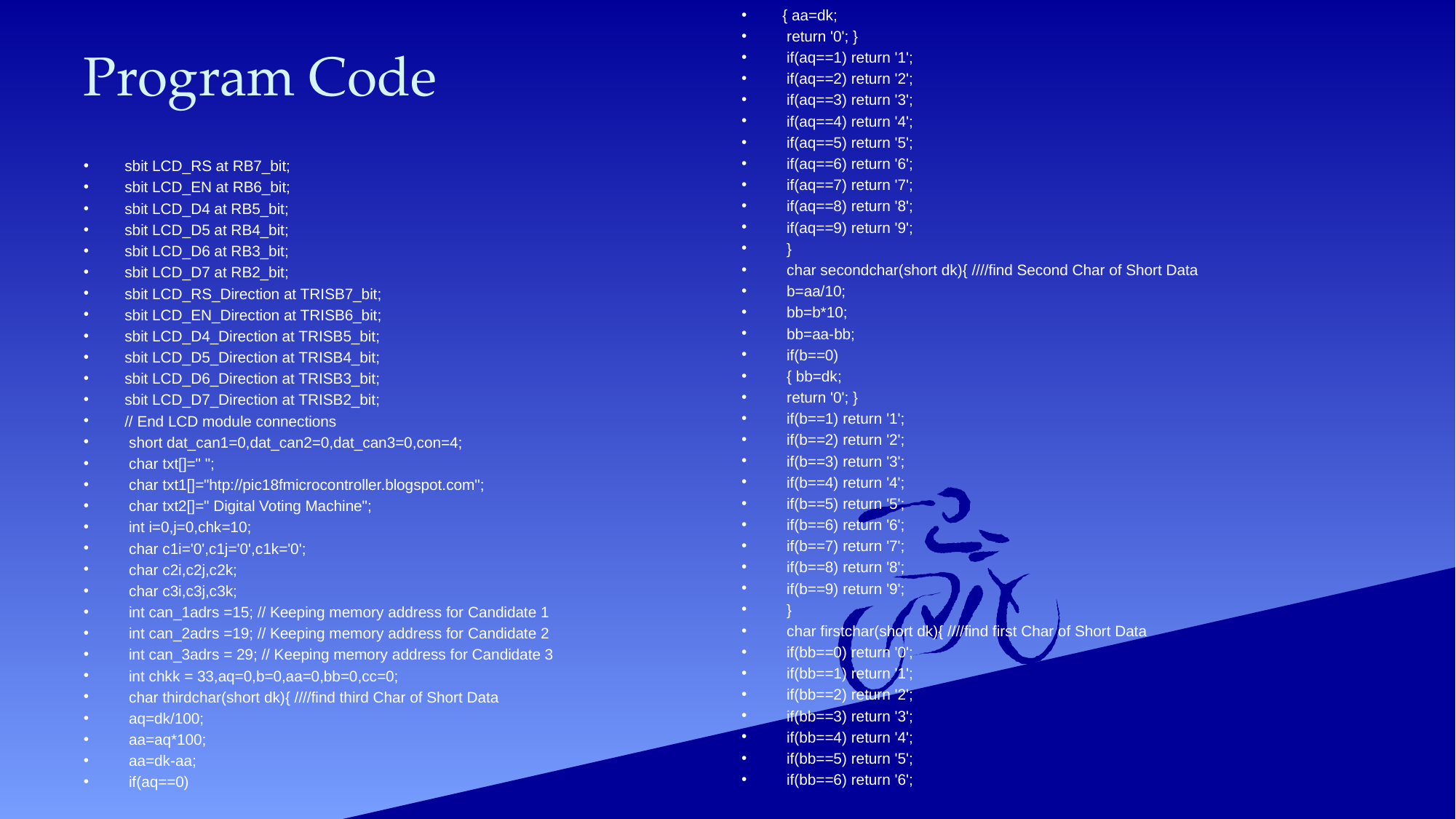

{ aa=dk;
 return '0'; }
 if(aq==1) return '1';
 if(aq==2) return '2';
 if(aq==3) return '3';
 if(aq==4) return '4';
 if(aq==5) return '5';
 if(aq==6) return '6';
 if(aq==7) return '7';
 if(aq==8) return '8';
 if(aq==9) return '9';
 }
 char secondchar(short dk){ ////find Second Char of Short Data
 b=aa/10;
 bb=b*10;
 bb=aa-bb;
 if(b==0)
 { bb=dk;
 return '0'; }
 if(b==1) return '1';
 if(b==2) return '2';
 if(b==3) return '3';
 if(b==4) return '4';
 if(b==5) return '5';
 if(b==6) return '6';
 if(b==7) return '7';
 if(b==8) return '8';
 if(b==9) return '9';
 }
 char firstchar(short dk){ ////find first Char of Short Data
 if(bb==0) return '0';
 if(bb==1) return '1';
 if(bb==2) return '2';
 if(bb==3) return '3';
 if(bb==4) return '4';
 if(bb==5) return '5';
 if(bb==6) return '6';
# Program Code
sbit LCD_RS at RB7_bit;
sbit LCD_EN at RB6_bit;
sbit LCD_D4 at RB5_bit;
sbit LCD_D5 at RB4_bit;
sbit LCD_D6 at RB3_bit;
sbit LCD_D7 at RB2_bit;
sbit LCD_RS_Direction at TRISB7_bit;
sbit LCD_EN_Direction at TRISB6_bit;
sbit LCD_D4_Direction at TRISB5_bit;
sbit LCD_D5_Direction at TRISB4_bit;
sbit LCD_D6_Direction at TRISB3_bit;
sbit LCD_D7_Direction at TRISB2_bit;
// End LCD module connections
 short dat_can1=0,dat_can2=0,dat_can3=0,con=4;
 char txt[]=" ";
 char txt1[]="htp://pic18fmicrocontroller.blogspot.com";
 char txt2[]=" Digital Voting Machine";
 int i=0,j=0,chk=10;
 char c1i='0',c1j='0',c1k='0';
 char c2i,c2j,c2k;
 char c3i,c3j,c3k;
 int can_1adrs =15; // Keeping memory address for Candidate 1
 int can_2adrs =19; // Keeping memory address for Candidate 2
 int can_3adrs = 29; // Keeping memory address for Candidate 3
 int chkk = 33,aq=0,b=0,aa=0,bb=0,cc=0;
 char thirdchar(short dk){ ////find third Char of Short Data
 aq=dk/100;
 aa=aq*100;
 aa=dk-aa;
 if(aq==0)